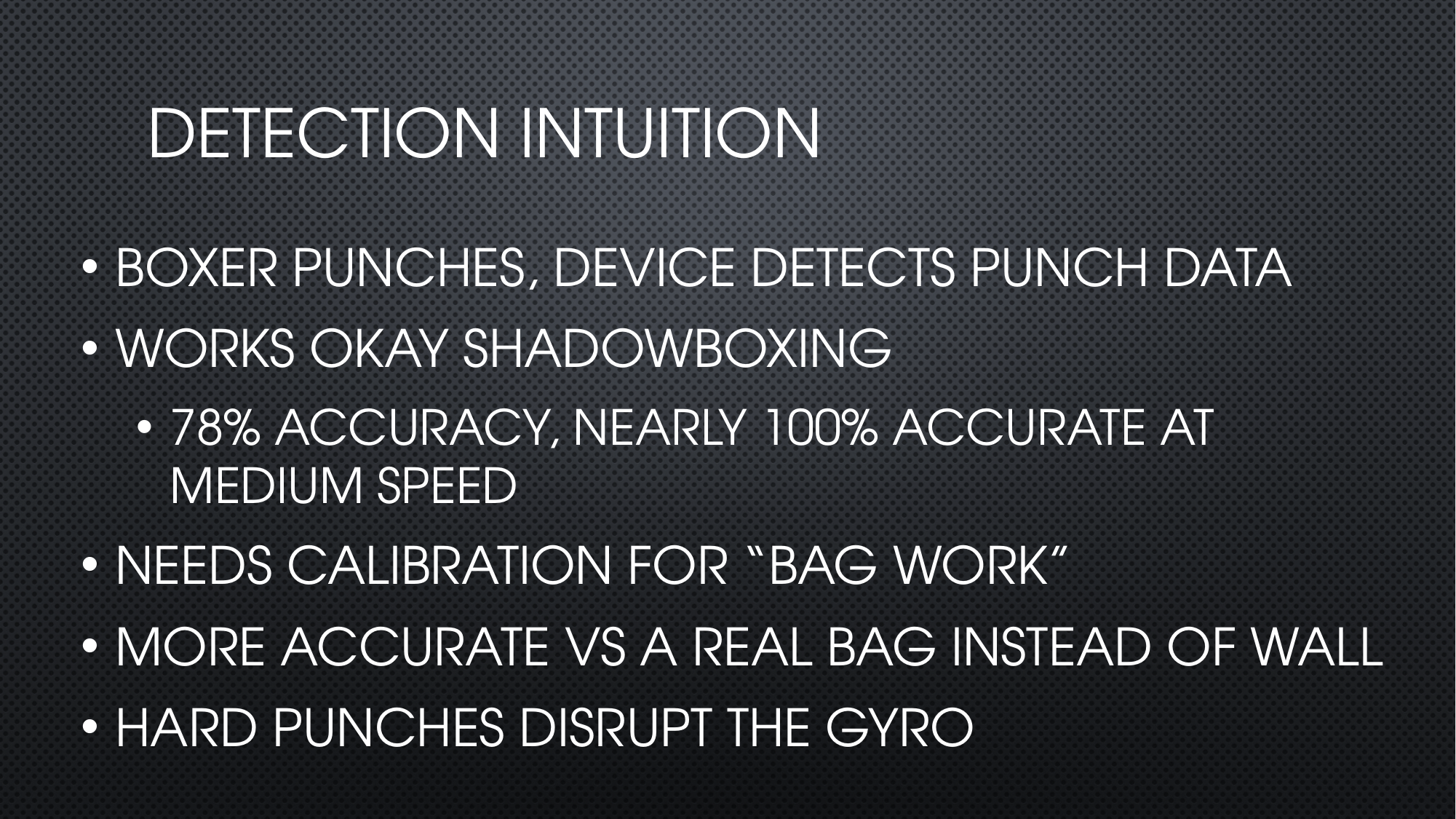

# Detection Intuition
Boxer punches, device detects punch data
Works okay shadowboxing
78% accuracy, nearly 100% accurate at medium speed
Needs calibration for “bag work”
More accurate vs a real bag instead of wall
Hard punches disrupt the gyro